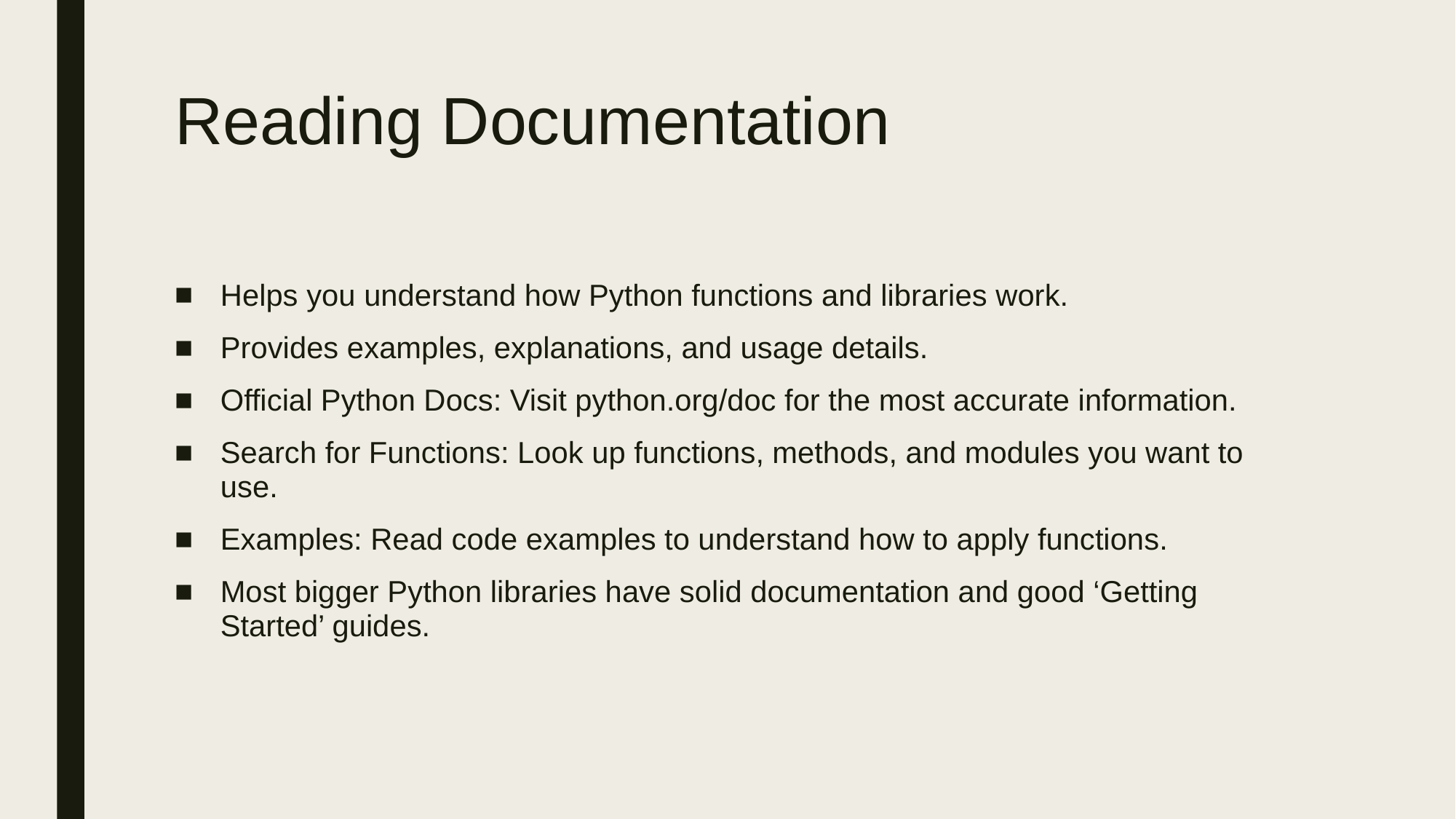

# Reading Documentation
Helps you understand how Python functions and libraries work.
Provides examples, explanations, and usage details.
Official Python Docs: Visit python.org/doc for the most accurate information.
Search for Functions: Look up functions, methods, and modules you want to use.
Examples: Read code examples to understand how to apply functions.
Most bigger Python libraries have solid documentation and good ‘Getting Started’ guides.